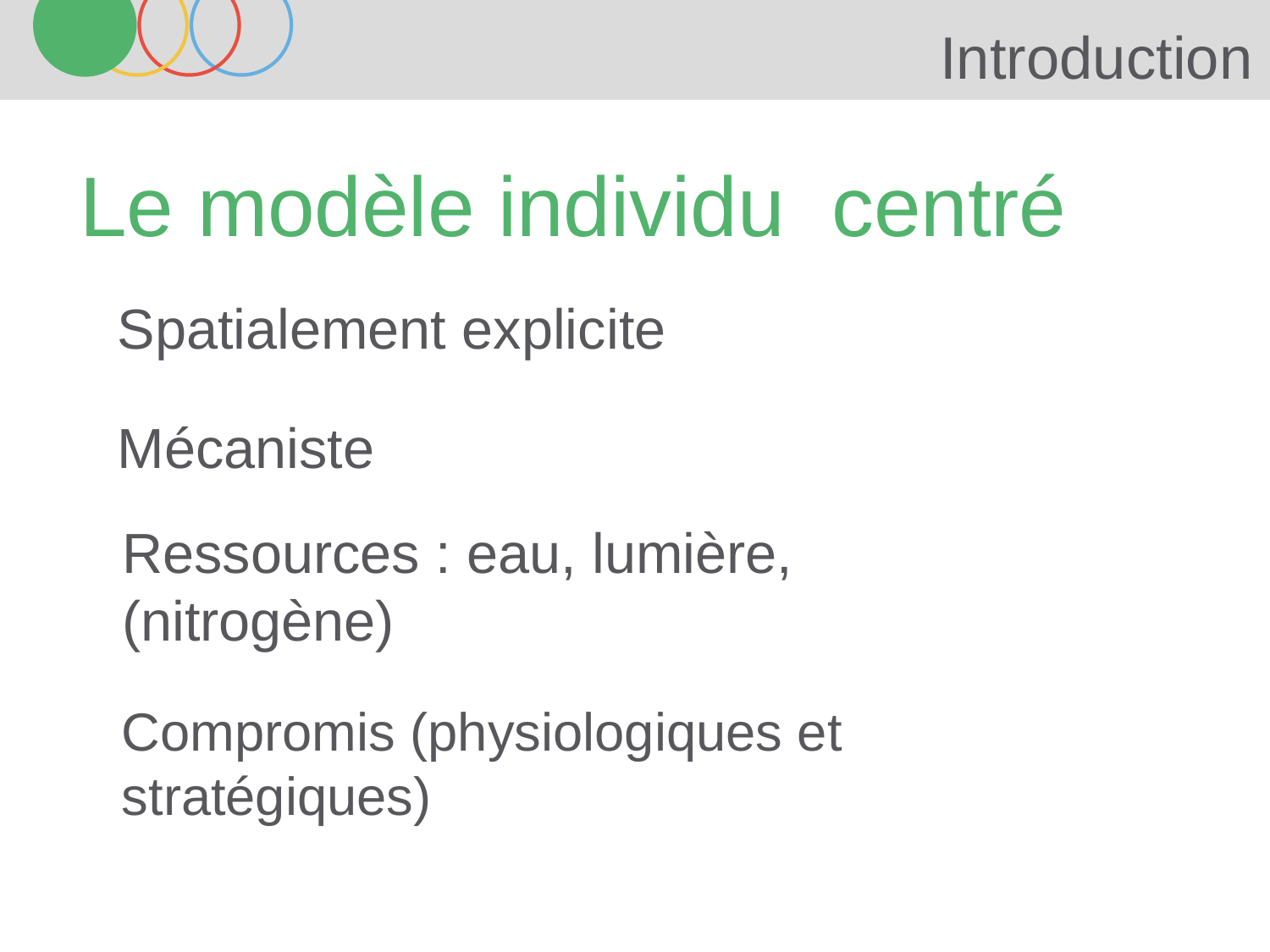

# Introduction
Le modèle individu  centré

Spatialement explicite

Mécaniste

Ressources : eau, lumière, (nitrogène)

Compromis (physiologiques et stratégiques)